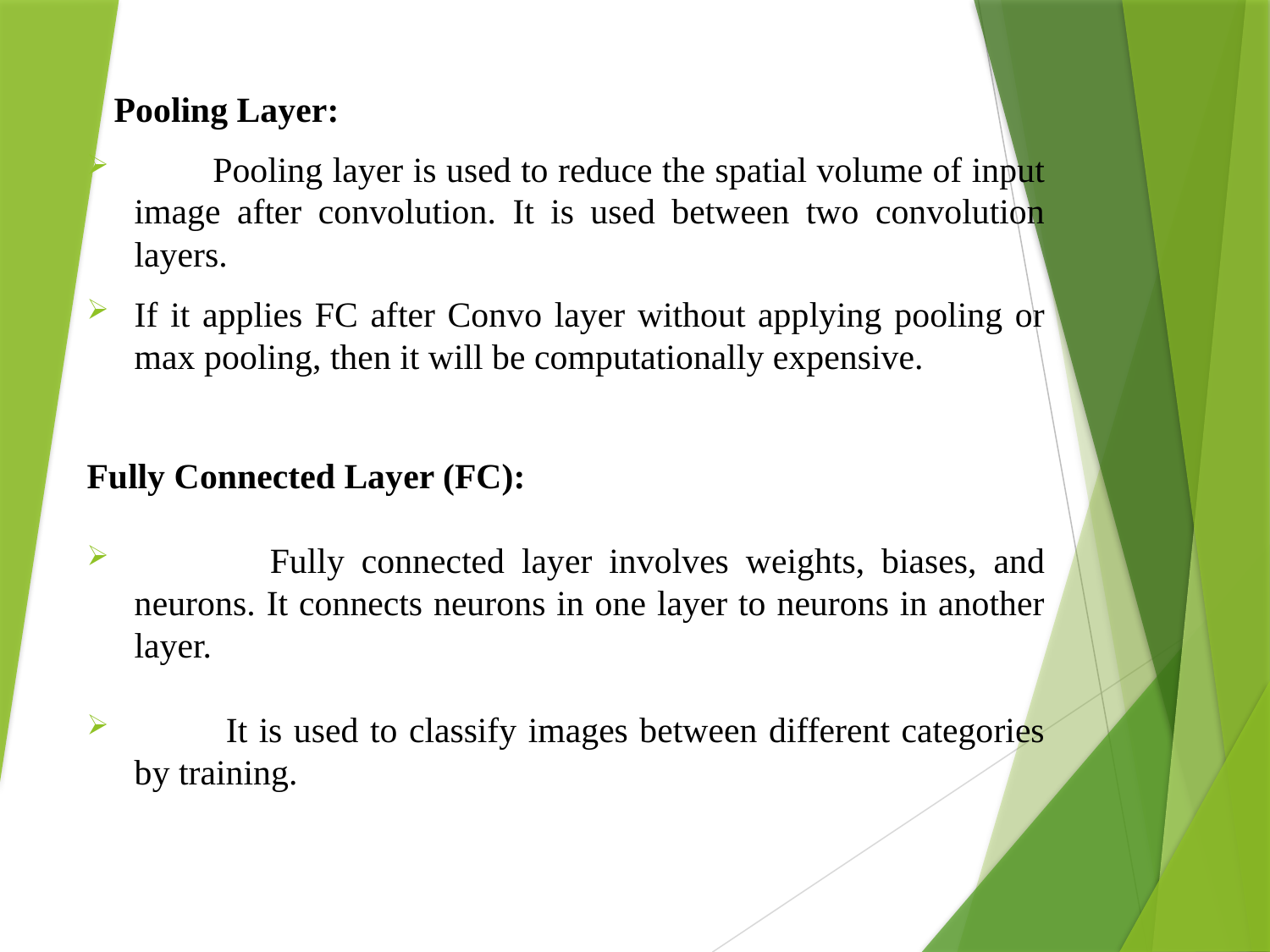

Pooling Layer:
        Pooling layer is used to reduce the spatial volume of input image after convolution. It is used between two convolution layers.
If it applies FC after Convo layer without applying pooling or max pooling, then it will be computationally expensive.

Fully Connected Layer (FC):

        Fully connected layer involves weights, biases, and neurons. It connects neurons in one layer to neurons in another layer.

        It is used to classify images between different categories by training.